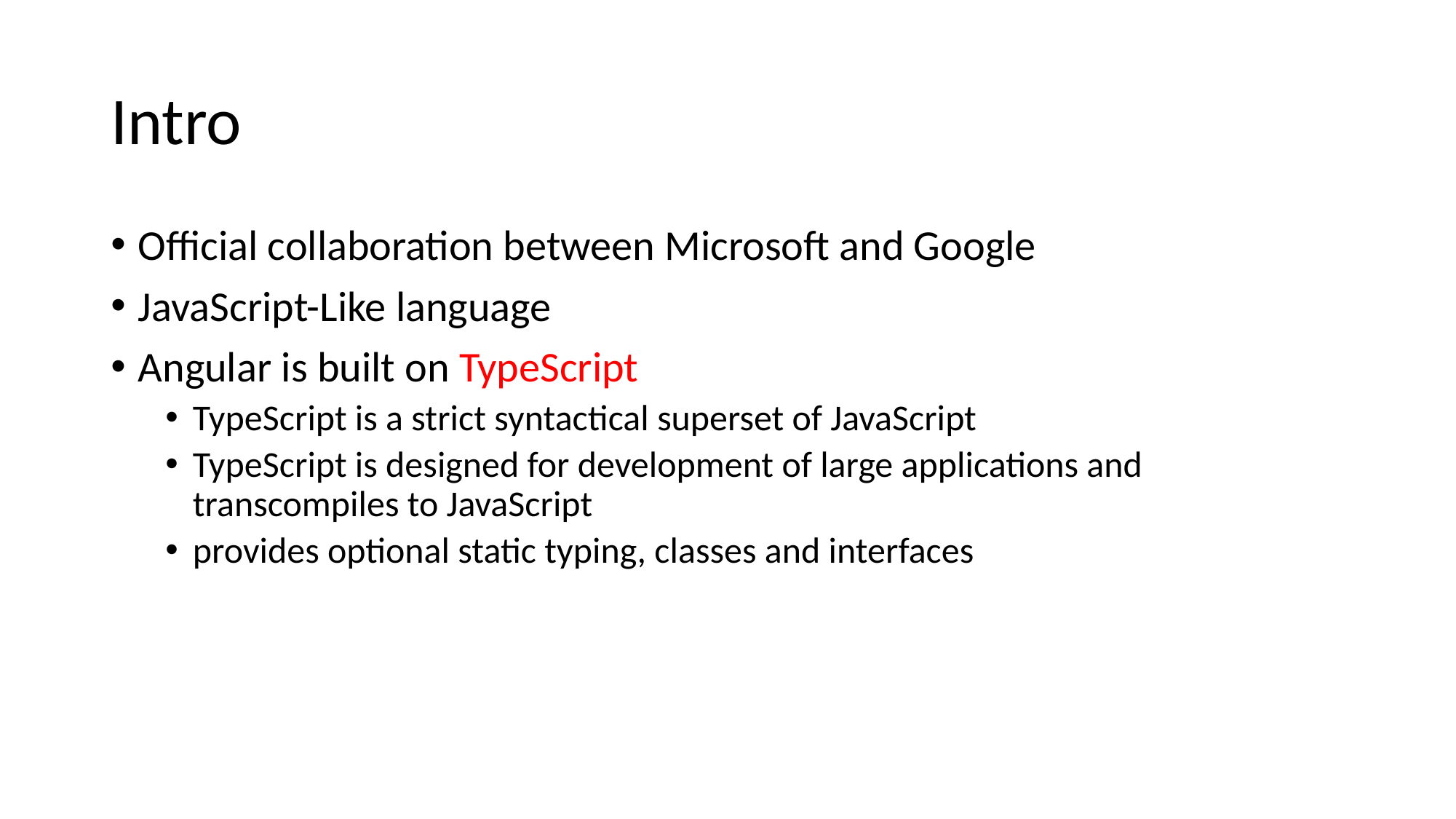

# Intro
Official collaboration between Microsoft and Google
JavaScript-Like language
Angular is built on TypeScript
TypeScript is a strict syntactical superset of JavaScript
TypeScript is designed for development of large applications and transcompiles to JavaScript
provides optional static typing, classes and interfaces